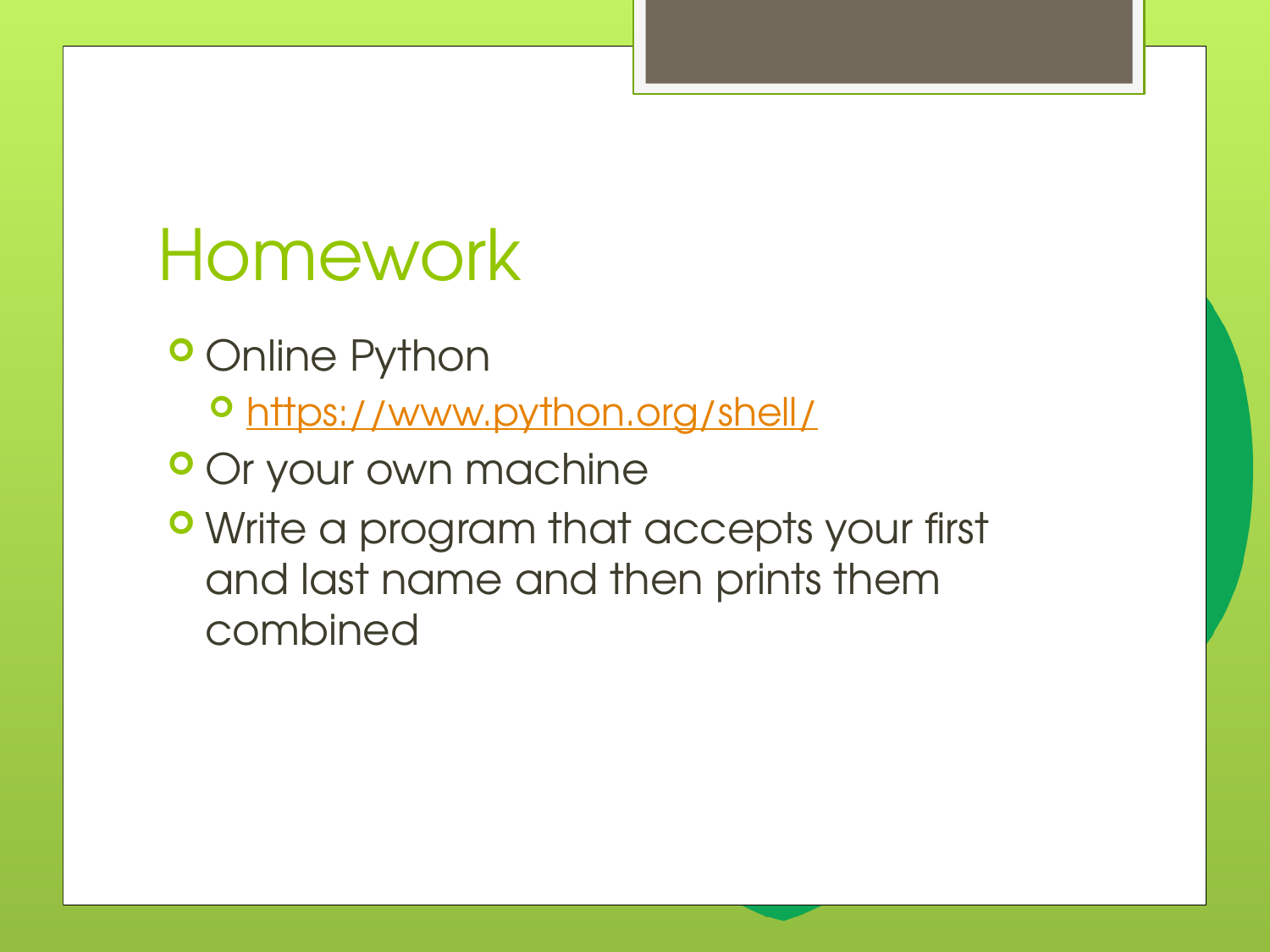

# Homework
Online Python
https://www.python.org/shell/
Or your own machine
Write a program that accepts your first and last name and then prints them combined